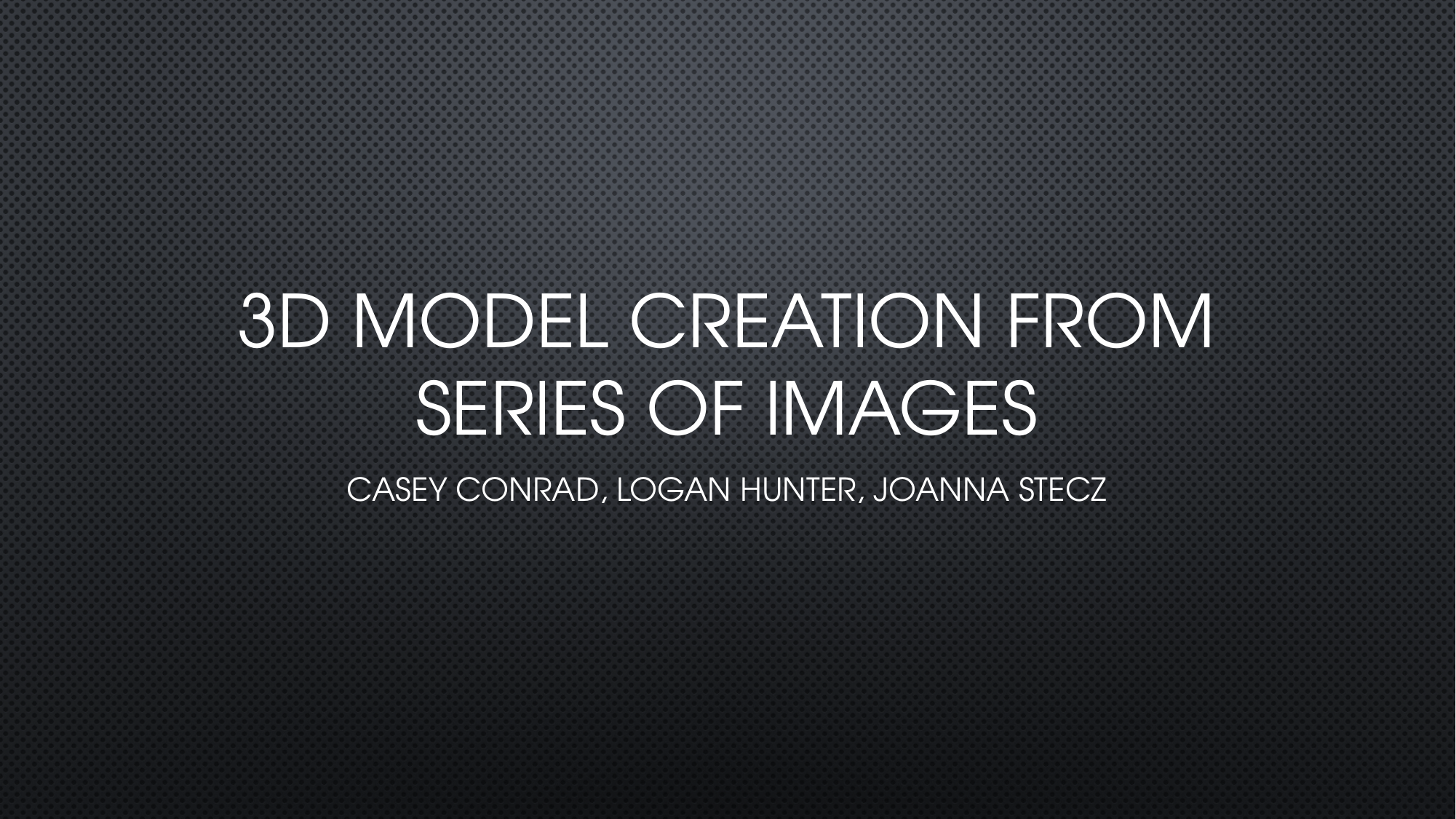

# 3D Model Creation from Series of Images
Casey Conrad, Logan Hunter, Joanna Stecz